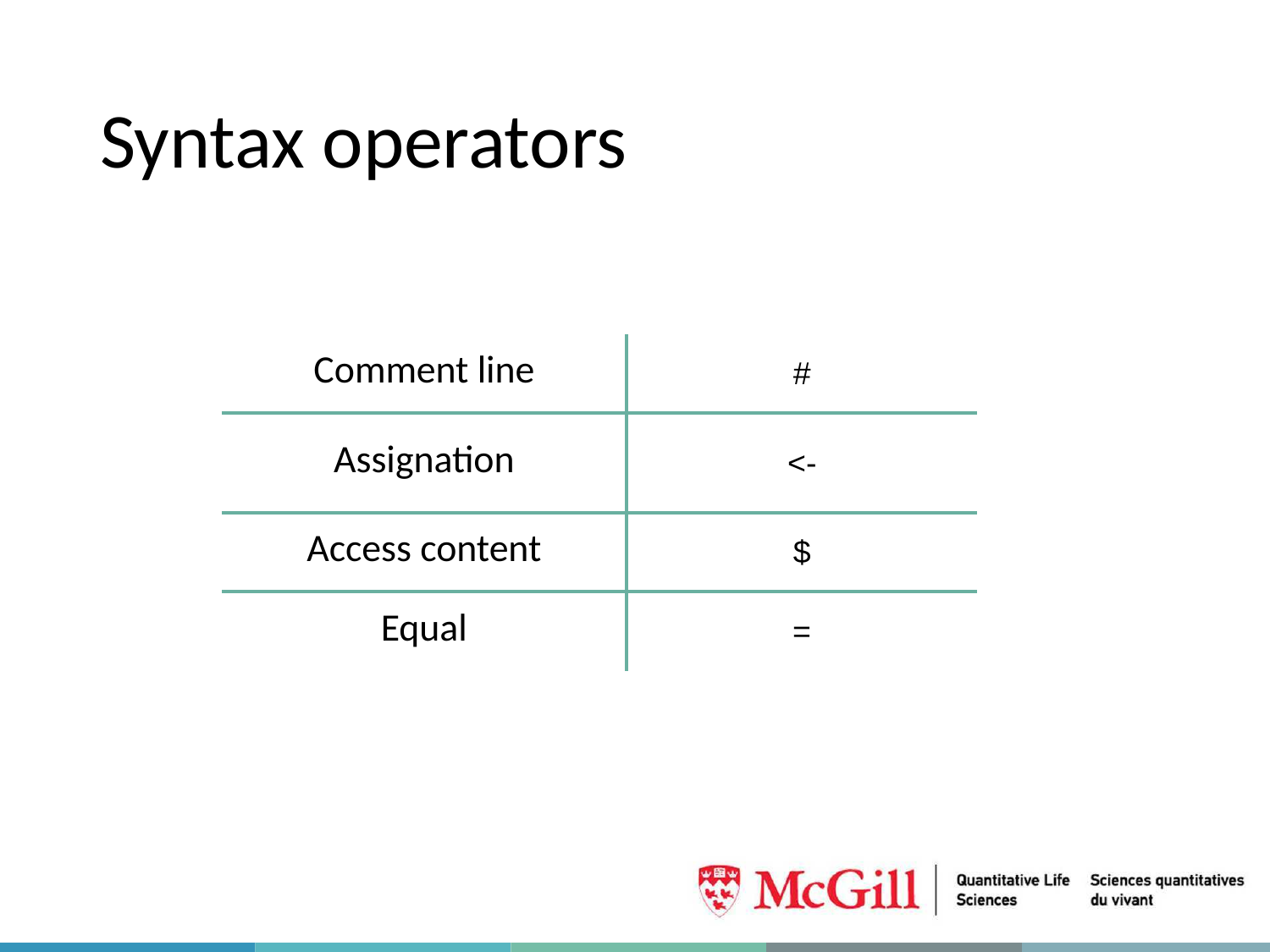

# Syntax operators
| Comment line | # |
| --- | --- |
| Assignation | <- |
| Access content | $ |
| Equal | = |